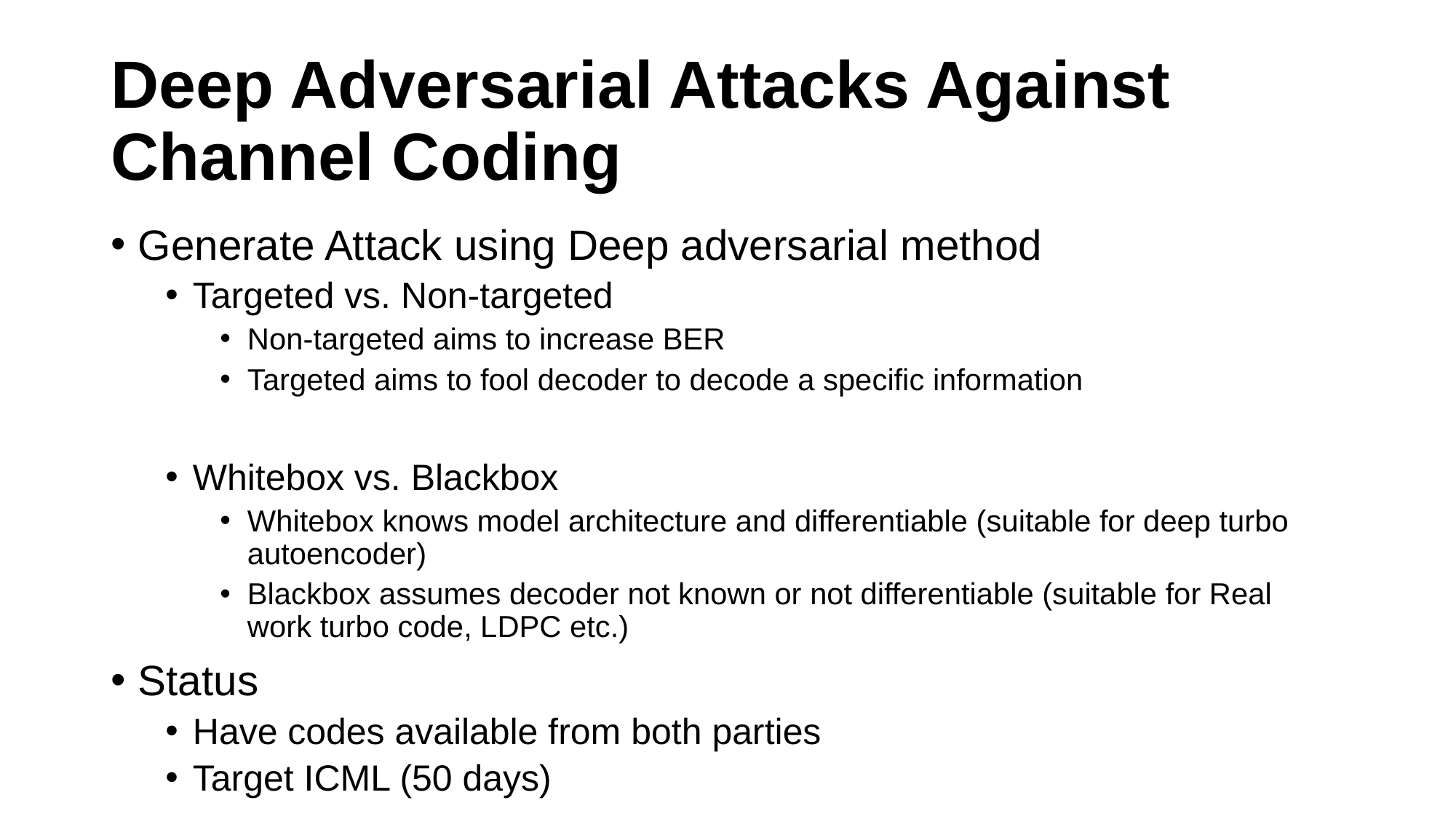

# Deep Adversarial Attacks Against Channel Coding
Generate Attack using Deep adversarial method
Targeted vs. Non-targeted
Non-targeted aims to increase BER
Targeted aims to fool decoder to decode a specific information

Whitebox vs. Blackbox
Whitebox knows model architecture and differentiable (suitable for deep turbo autoencoder)
Blackbox assumes decoder not known or not differentiable (suitable for Real work turbo code, LDPC etc.)
Status
Have codes available from both parties
Target ICML (50 days)